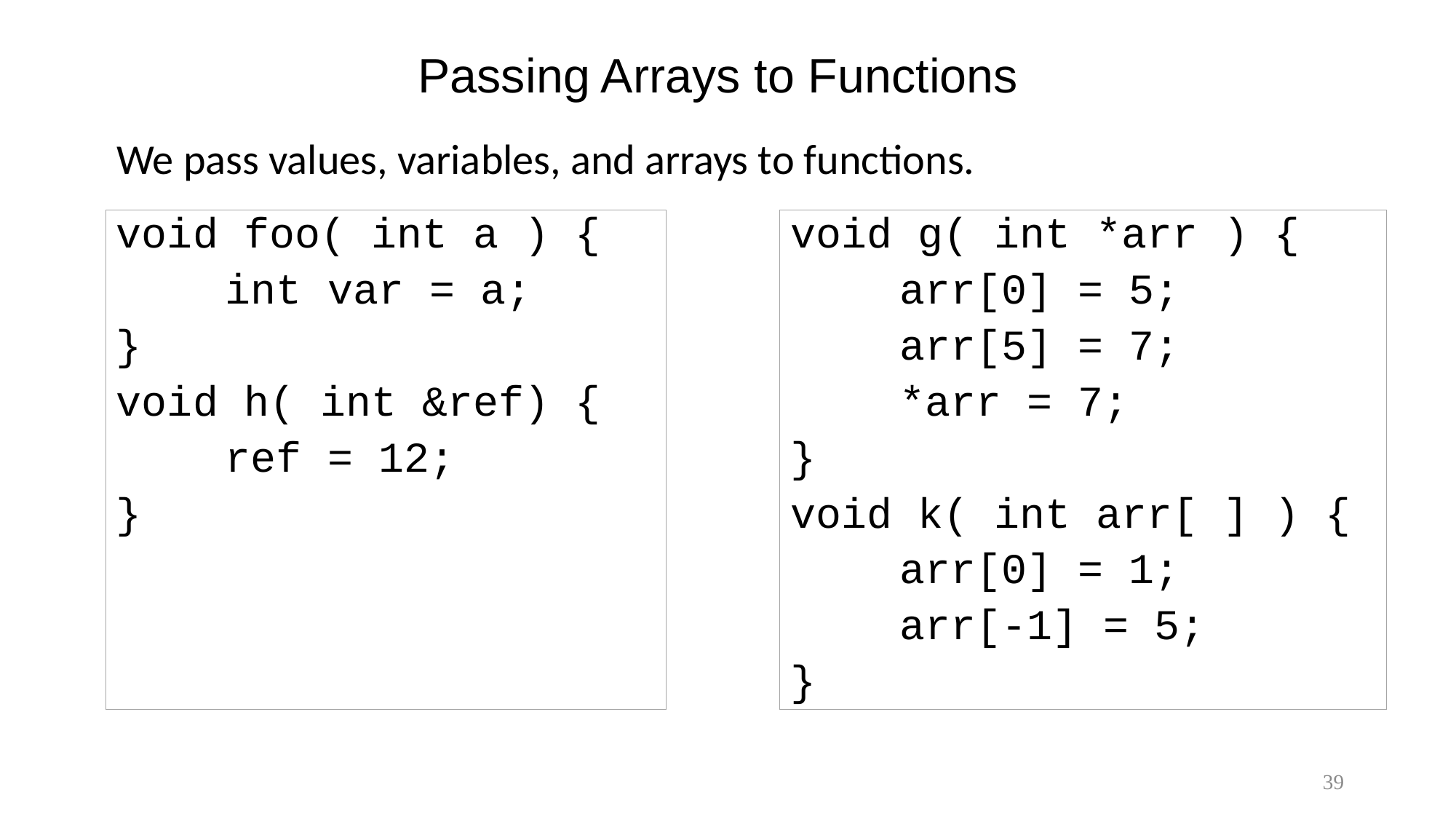

# Passing Arrays to Functions
We pass values, variables, and arrays to functions.
void foo( int a ) {
	int var = a;
}
void h( int &ref) {
	ref = 12;
}

void g( int *arr ) {
	arr[0] = 5;
	arr[5] = 7;
	*arr = 7;
}
void k( int arr[ ] ) {
	arr[0] = 1;
	arr[-1] = 5;
}
39